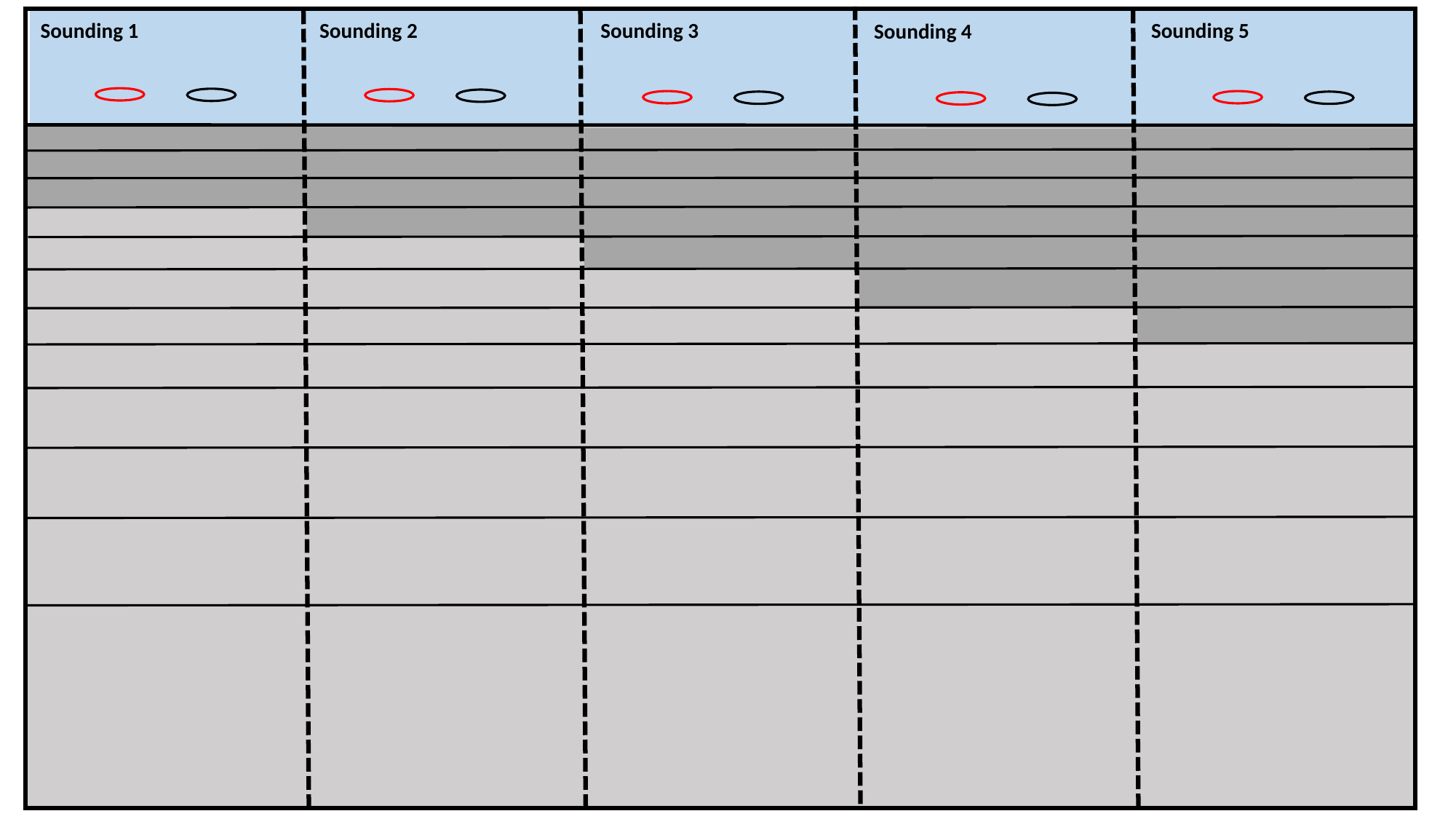

Sounding 1
Sounding 2
Sounding 3
Sounding 5
Sounding 4